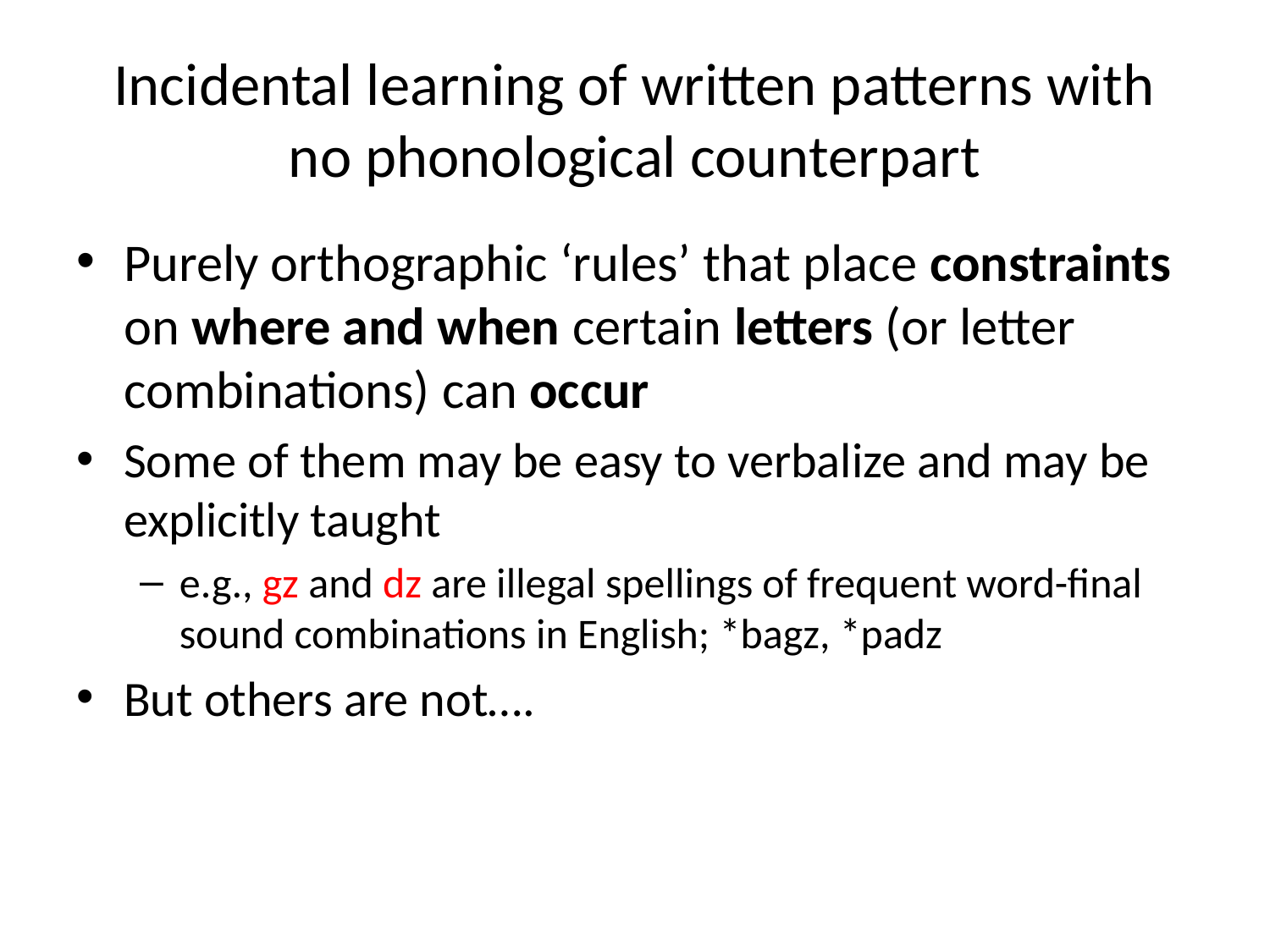

# Incidental learning of written patterns with no phonological counterpart
Purely orthographic ‘rules’ that place constraints on where and when certain letters (or letter combinations) can occur
Some of them may be easy to verbalize and may be explicitly taught
e.g., gz and dz are illegal spellings of frequent word-final sound combinations in English; *bagz, *padz
But others are not….